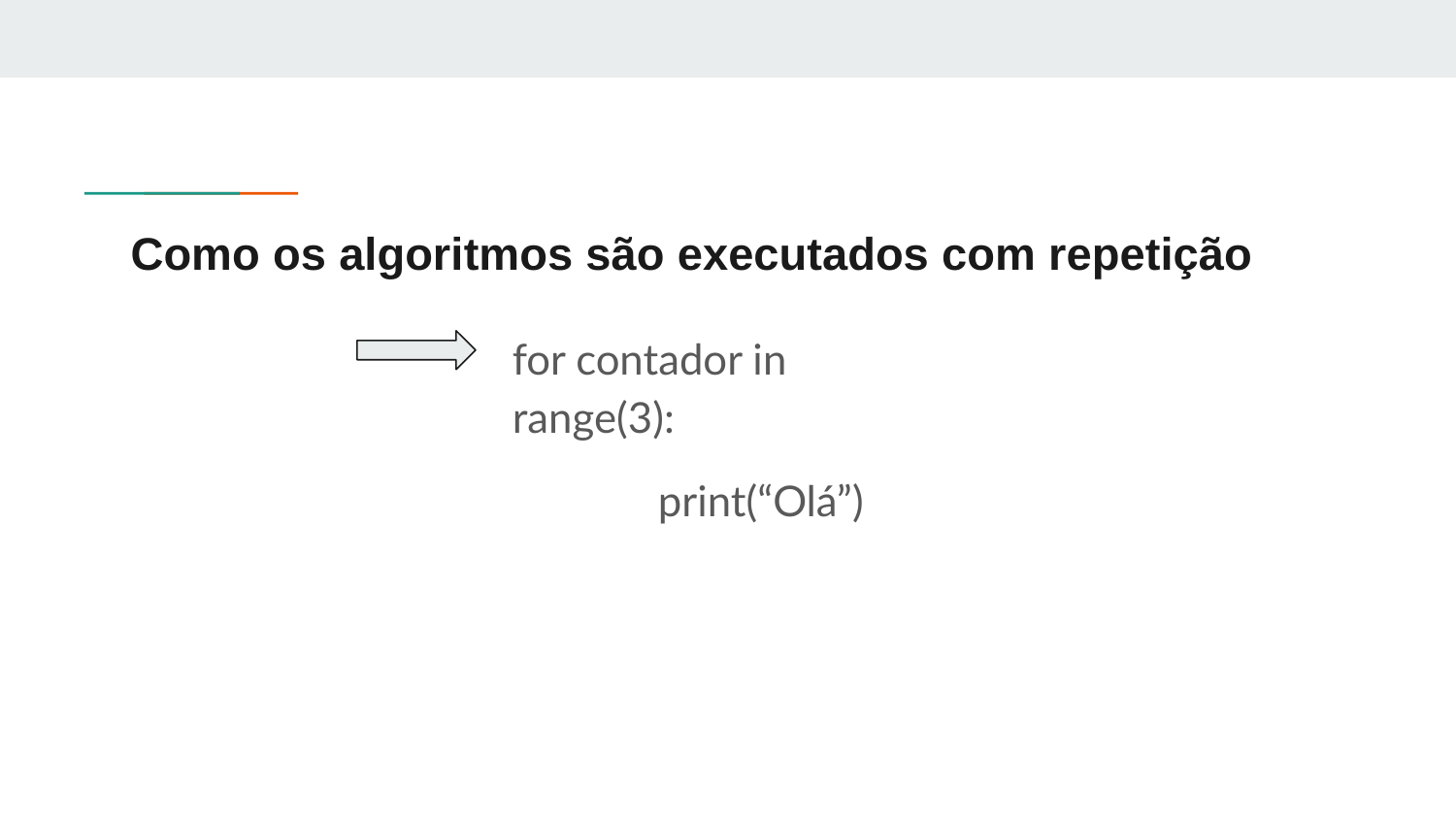

# Como os algoritmos são executados com repetição
for contador in range(3):
	print(“Olá”)